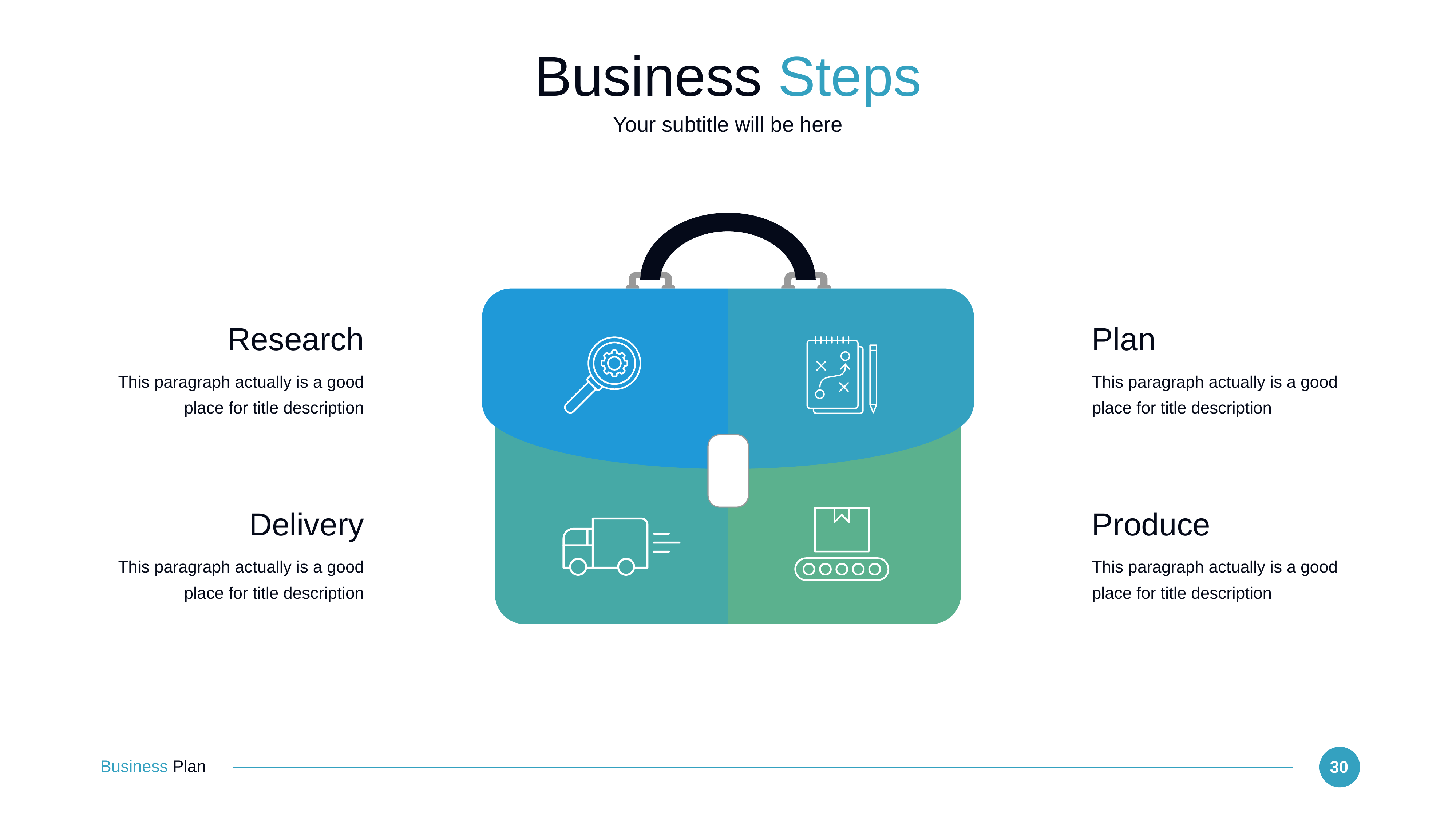

# Business Steps
Your subtitle will be here

Research
Plan

This paragraph actually is a good place for title description
This paragraph actually is a good place for title description
Delivery
Produce

This paragraph actually is a good place for title description
This paragraph actually is a good place for title description